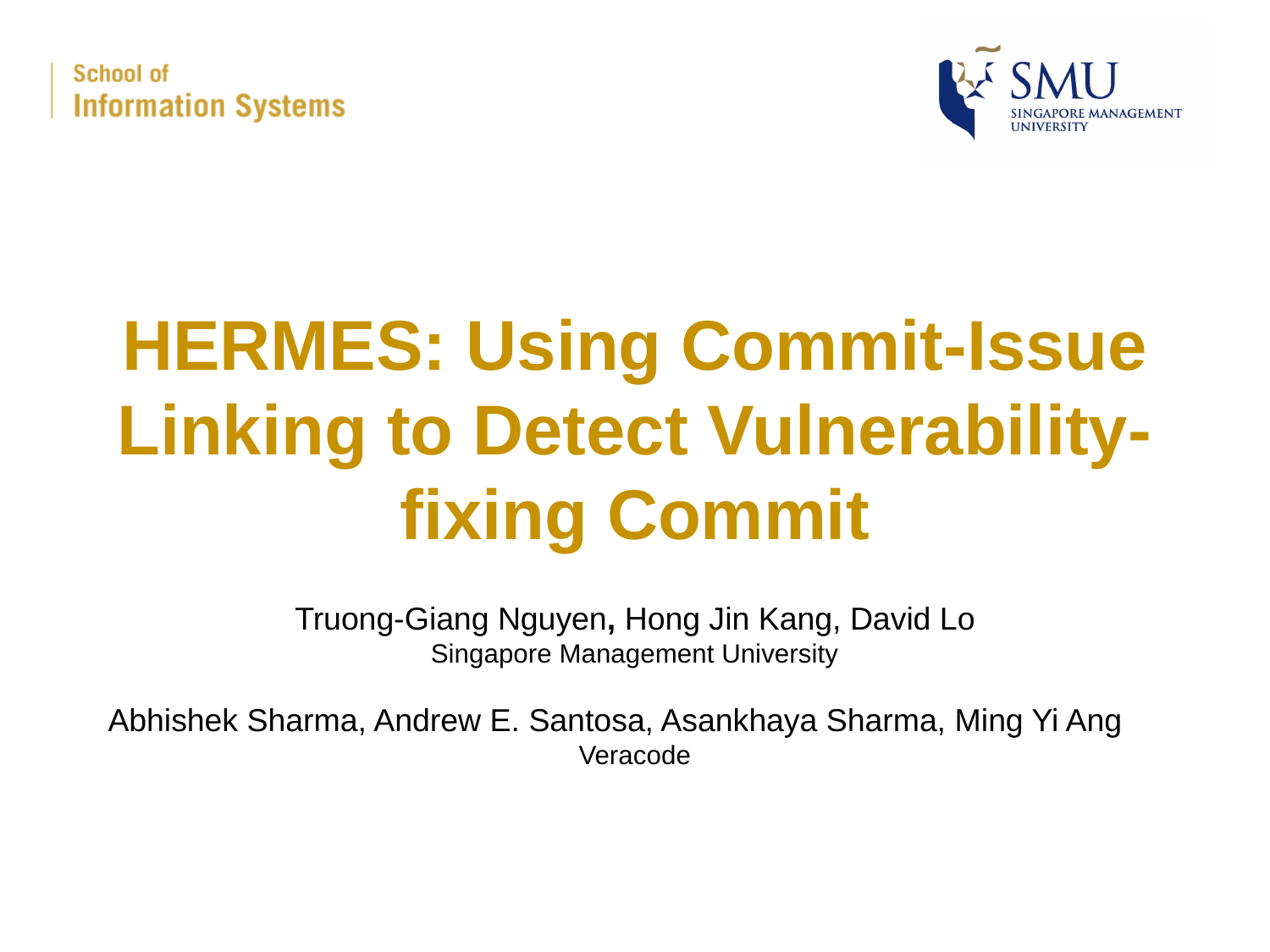

# HERMES: Using Commit-Issue Linking to Detect Vulnerability-fixing Commit
Truong-Giang Nguyen, Hong Jin Kang, David Lo
Singapore Management University

Abhishek Sharma, Andrew E. Santosa, Asankhaya Sharma, Ming Yi Ang
Veracode